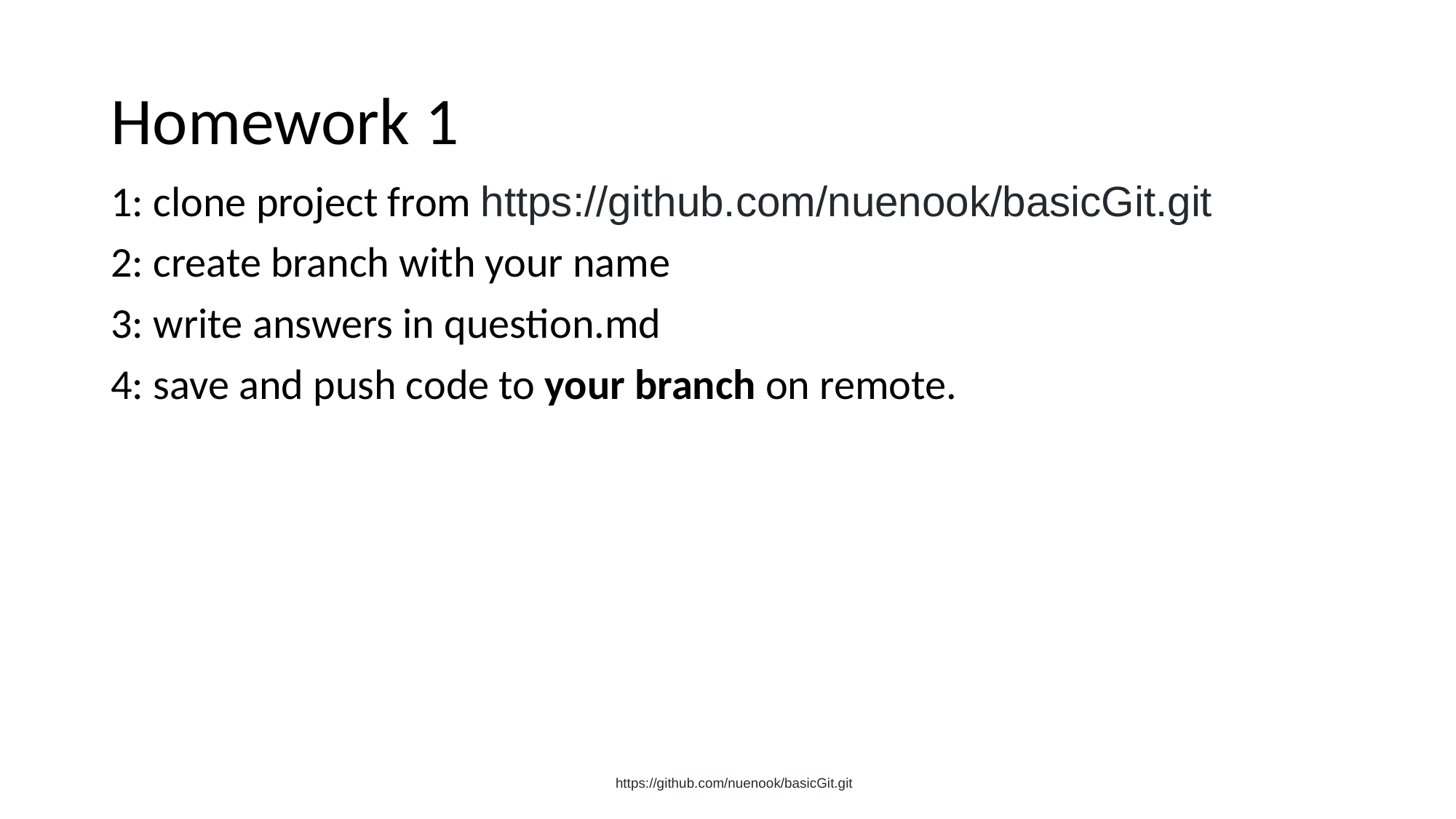

# Homework 1
1: clone project from https://github.com/nuenook/basicGit.git
2: create branch with your name
3: write answers in question.md
4: save and push code to your branch on remote.

https://github.com/nuenook/basicGit.git